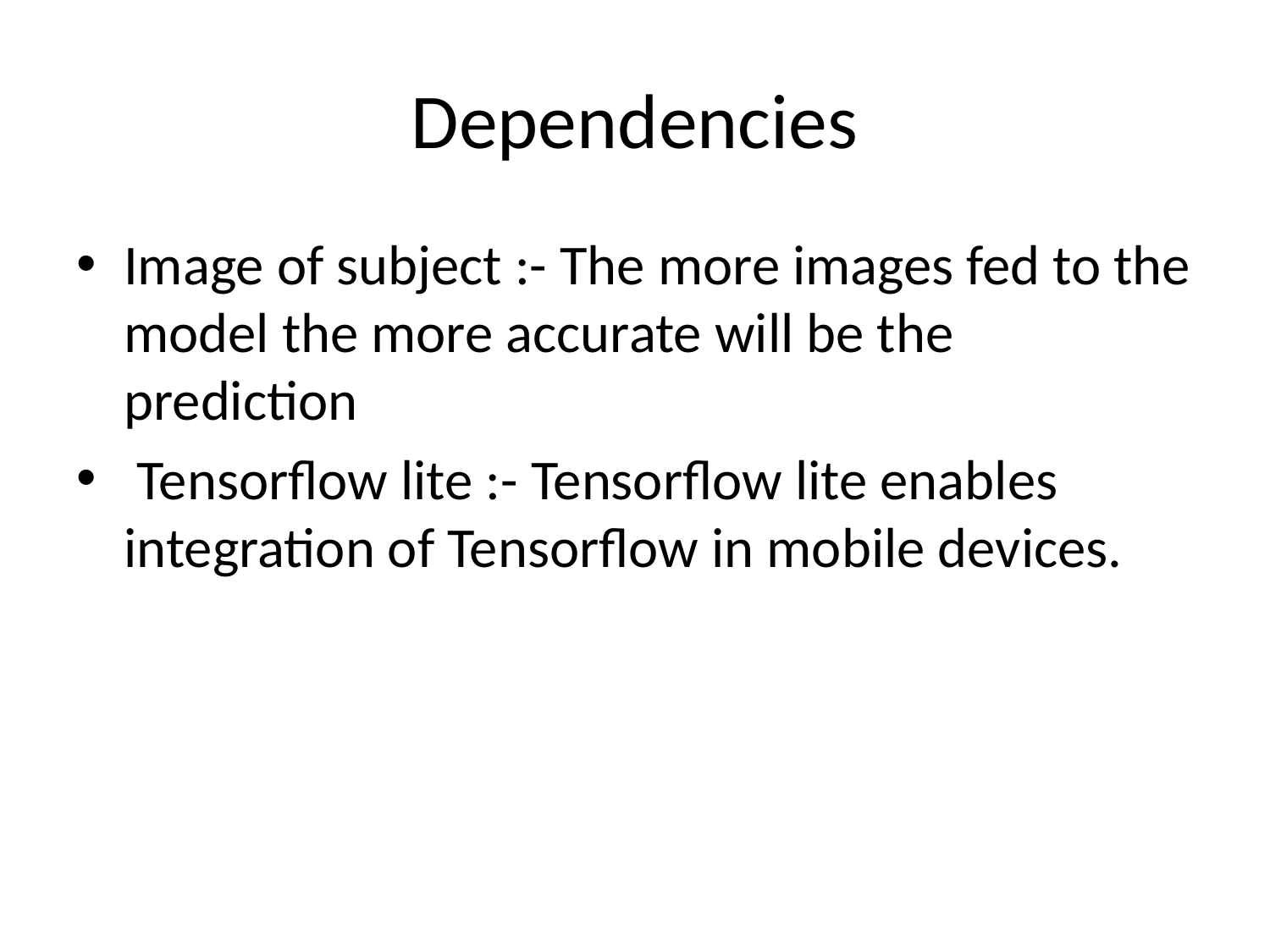

# Dependencies
Image of subject :- The more images fed to the model the more accurate will be the prediction
 Tensorflow lite :- Tensorflow lite enables integration of Tensorflow in mobile devices.